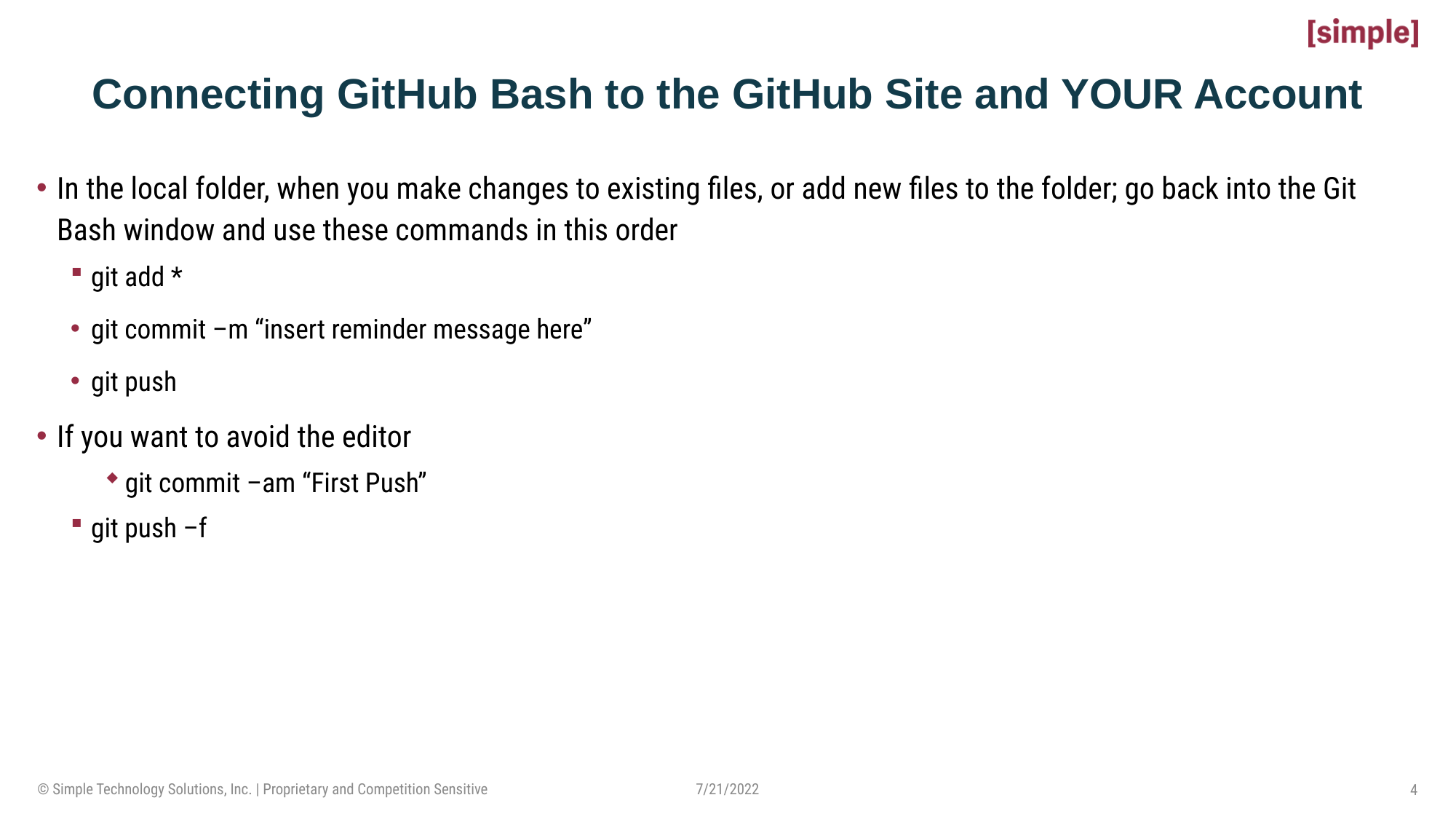

# Connecting GitHub Bash to the GitHub Site and YOUR Account
In the local folder, when you make changes to existing files, or add new files to the folder; go back into the Git Bash window and use these commands in this order
git add *
git commit –m “insert reminder message here”
git push
If you want to avoid the editor
git commit –am “First Push”
git push –f

4
© Simple Technology Solutions, Inc. | Proprietary and Competition Sensitive
7/21/2022